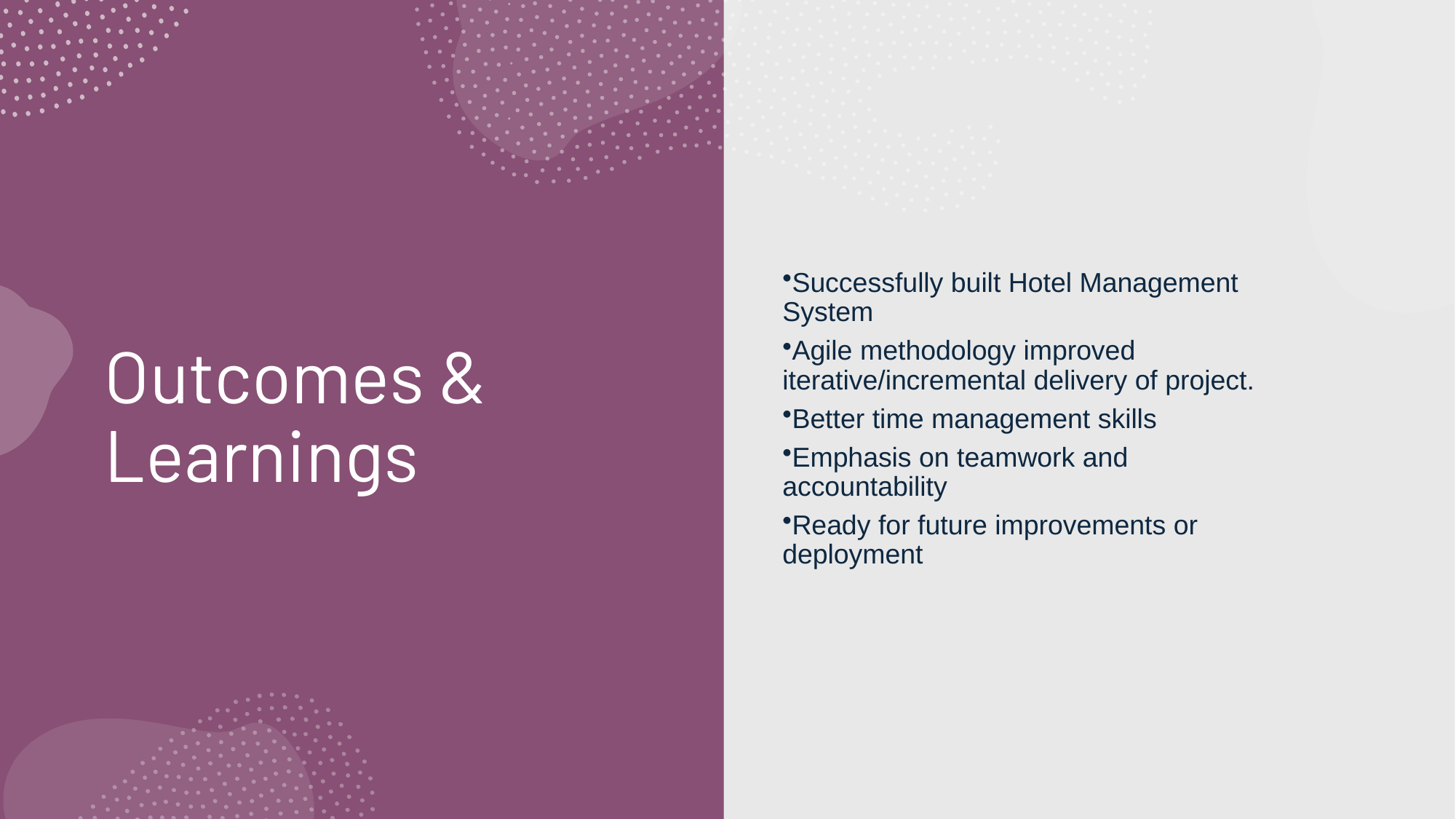

Successfully built Hotel Management System
Agile methodology improved iterative/incremental delivery of project.
Better time management skills
Emphasis on teamwork and accountability
Ready for future improvements or deployment
# Outcomes & Learnings